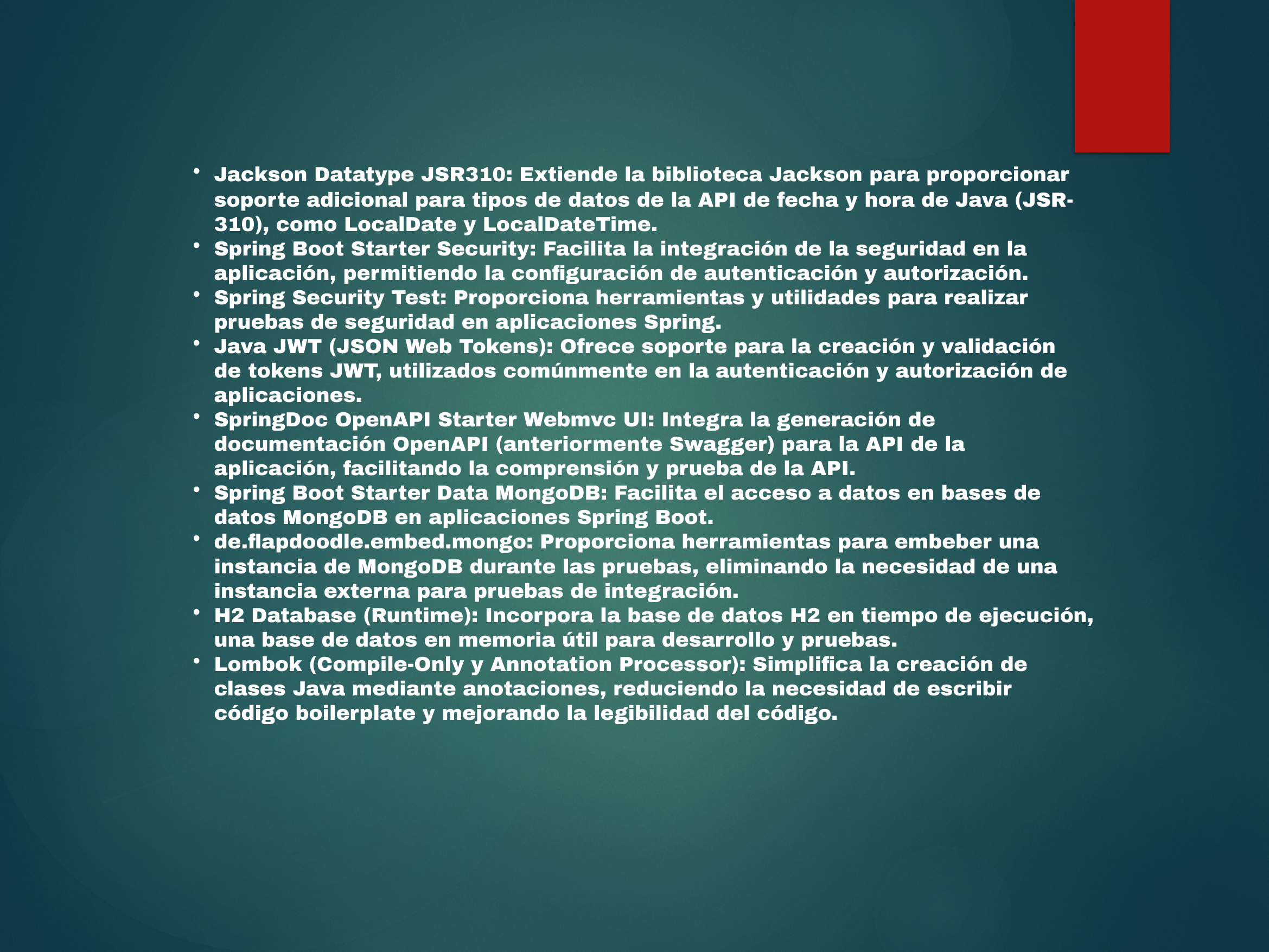

Jackson Datatype JSR310: Extiende la biblioteca Jackson para proporcionar
soporte adicional para tipos de datos de la API de fecha y hora de Java (JSR- 310), como LocalDate y LocalDateTime.
Spring Boot Starter Security: Facilita la integración de la seguridad en la aplicación, permitiendo la configuración de autenticación y autorización.
Spring Security Test: Proporciona herramientas y utilidades para realizar pruebas de seguridad en aplicaciones Spring.
Java JWT (JSON Web Tokens): Ofrece soporte para la creación y validación de tokens JWT, utilizados comúnmente en la autenticación y autorización de aplicaciones.
SpringDoc OpenAPI Starter Webmvc UI: Integra la generación de documentación OpenAPI (anteriormente Swagger) para la API de la aplicación, facilitando la comprensión y prueba de la API.
Spring Boot Starter Data MongoDB: Facilita el acceso a datos en bases de datos MongoDB en aplicaciones Spring Boot.
de.flapdoodle.embed.mongo: Proporciona herramientas para embeber una
instancia de MongoDB durante las pruebas, eliminando la necesidad de una instancia externa para pruebas de integración.
H2 Database (Runtime): Incorpora la base de datos H2 en tiempo de ejecución, una base de datos en memoria útil para desarrollo y pruebas.
Lombok (Compile-Only y Annotation Processor): Simplifica la creación de clases Java mediante anotaciones, reduciendo la necesidad de escribir código boilerplate y mejorando la legibilidad del código.